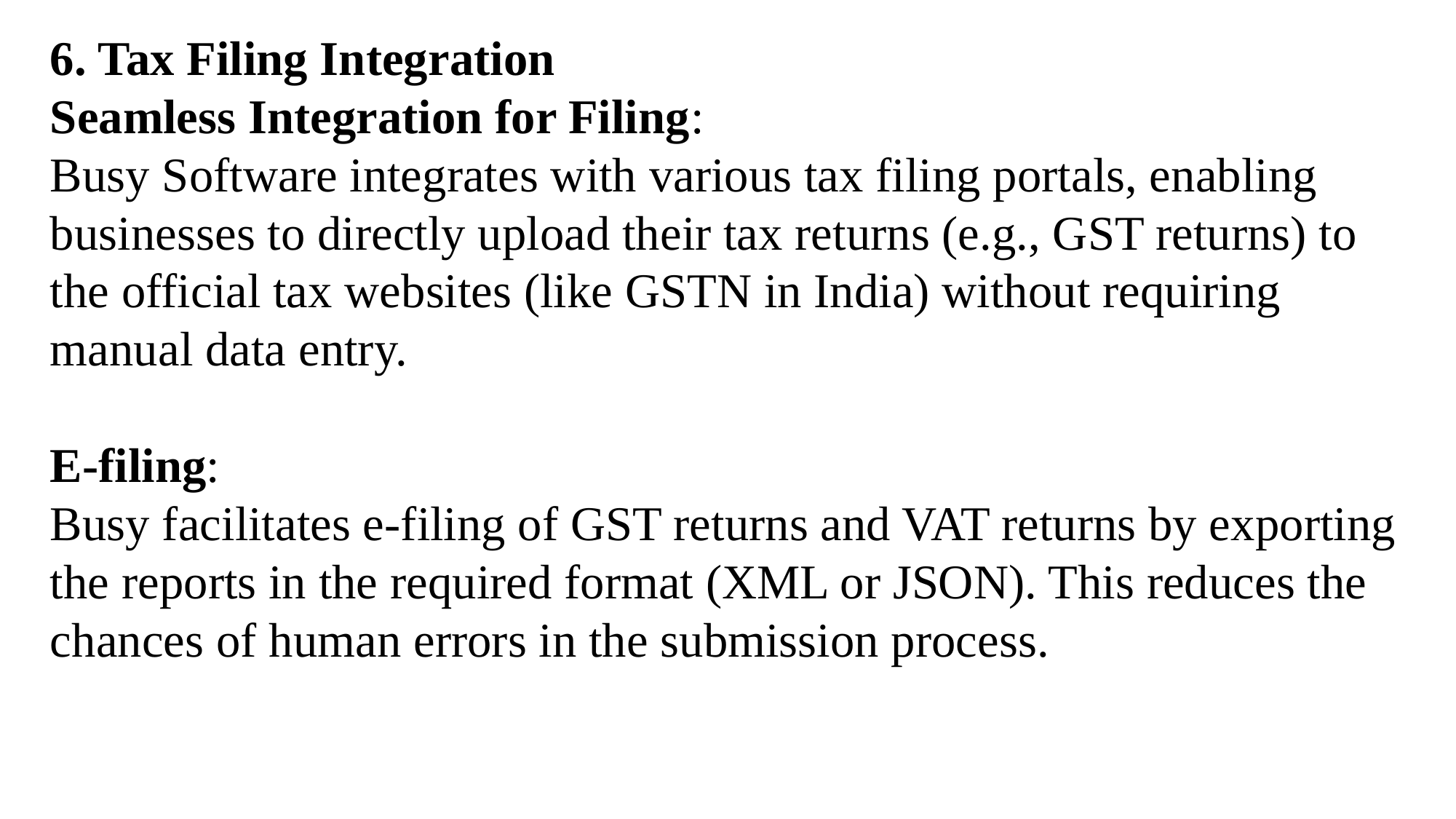

6. Tax Filing Integration
Seamless Integration for Filing:
Busy Software integrates with various tax filing portals, enabling businesses to directly upload their tax returns (e.g., GST returns) to the official tax websites (like GSTN in India) without requiring manual data entry.

E-filing:
Busy facilitates e-filing of GST returns and VAT returns by exporting the reports in the required format (XML or JSON). This reduces the chances of human errors in the submission process.